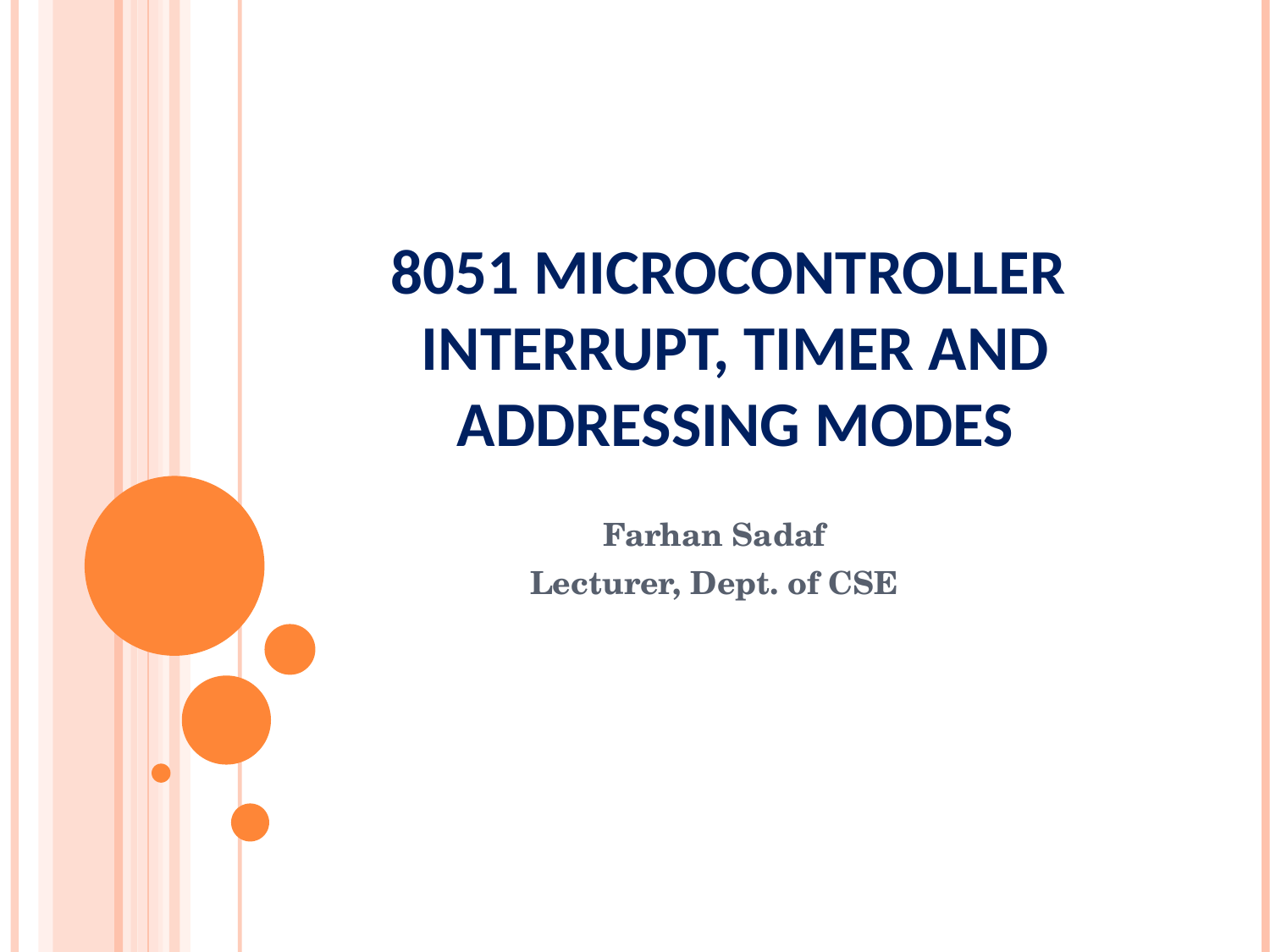

# 8051 MICROCONTROLLER Interrupt, Timer AND Addressing Modes
Farhan Sadaf
Lecturer, Dept. of CSE